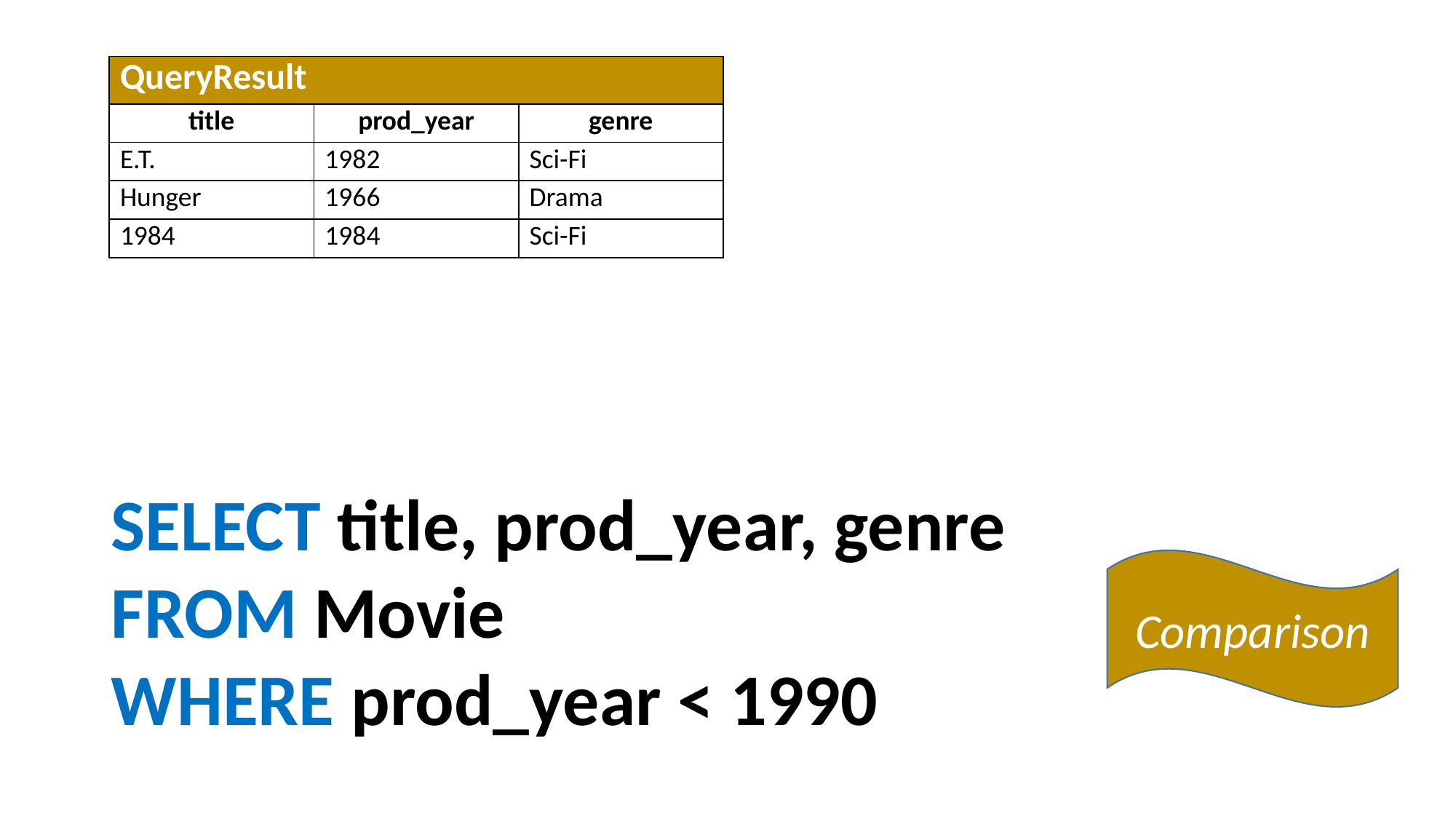

| QueryResult |  |  |
| --- | --- | --- |
| title | prod\_year | genre |
| E.T. | 1982 | Sci-Fi |
| Hunger | 1966 | Drama |
| 1984 | 1984 | Sci-Fi |
SELECT title, prod_year, genre
FROM Movie
WHERE prod_year < 1990
Comparison